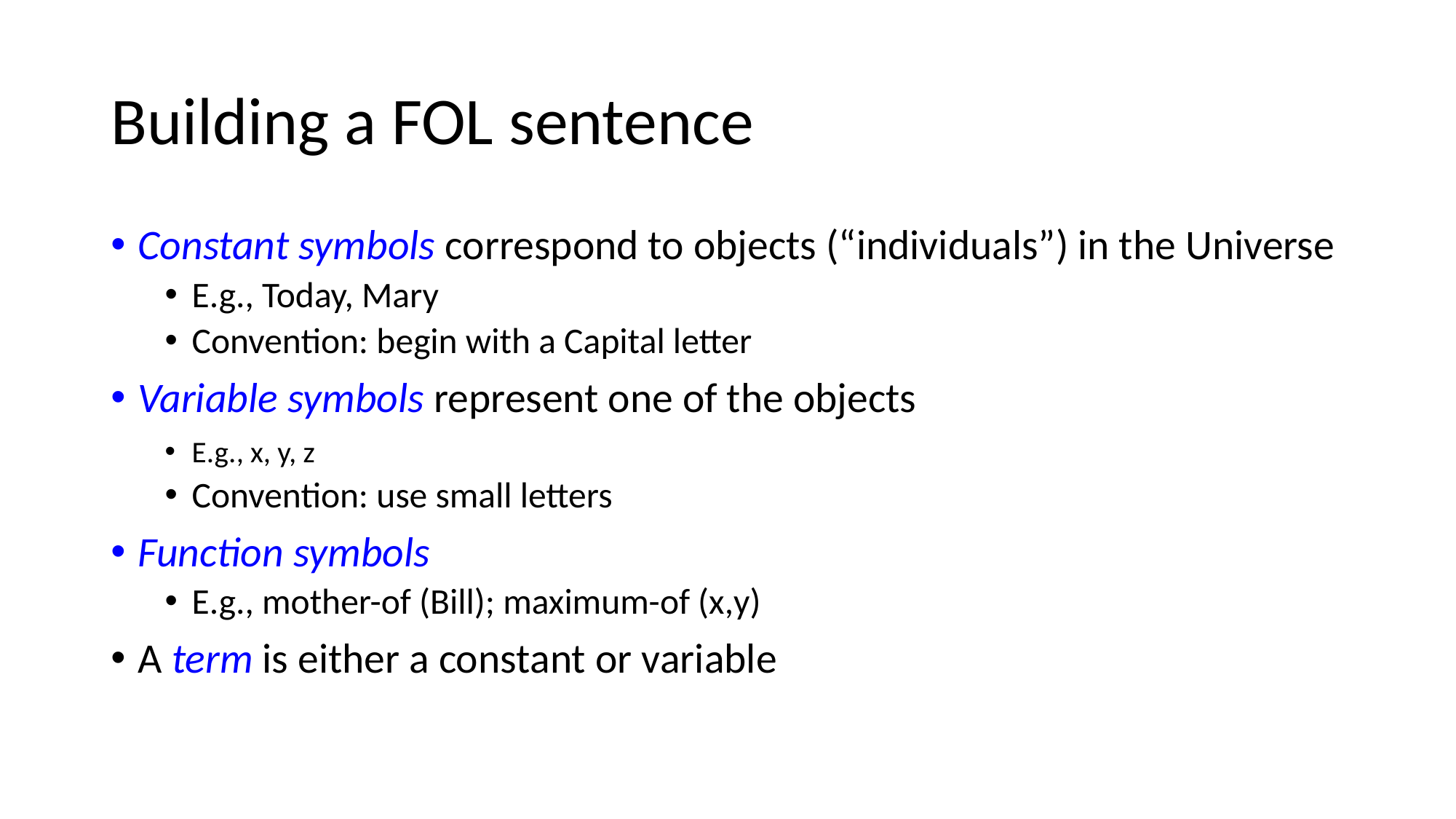

# Building a FOL sentence
Constant symbols correspond to objects (“individuals”) in the Universe
E.g., Today, Mary
Convention: begin with a Capital letter
Variable symbols represent one of the objects
E.g., x, y, z
Convention: use small letters
Function symbols
E.g., mother-of (Bill); maximum-of (x,y)
A term is either a constant or variable